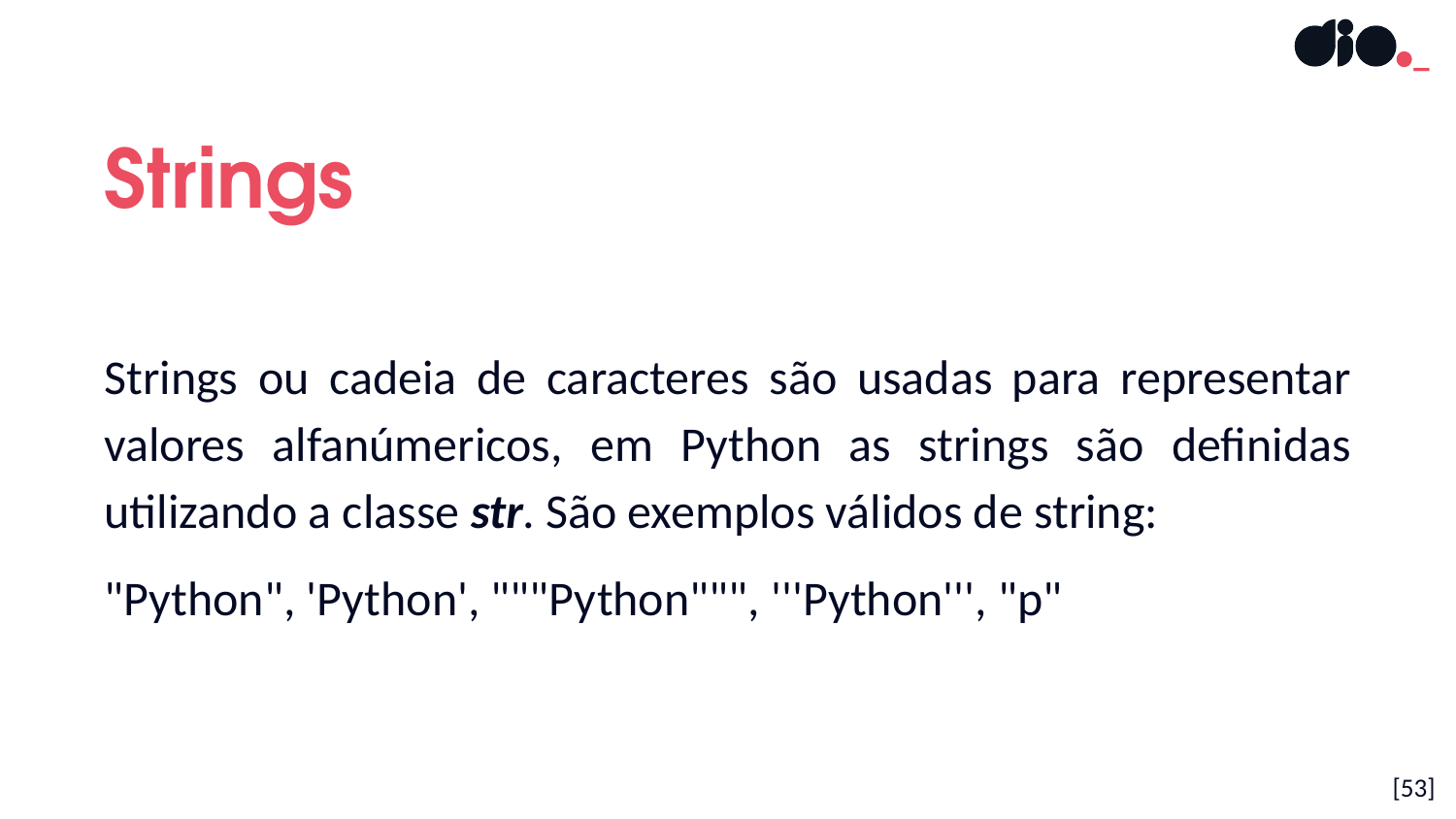

Strings
Strings ou cadeia de caracteres são usadas para representar valores alfanúmericos, em Python as strings são definidas utilizando a classe str. São exemplos válidos de string:
"Python", 'Python', """Python""", '''Python''', "p"
[53]